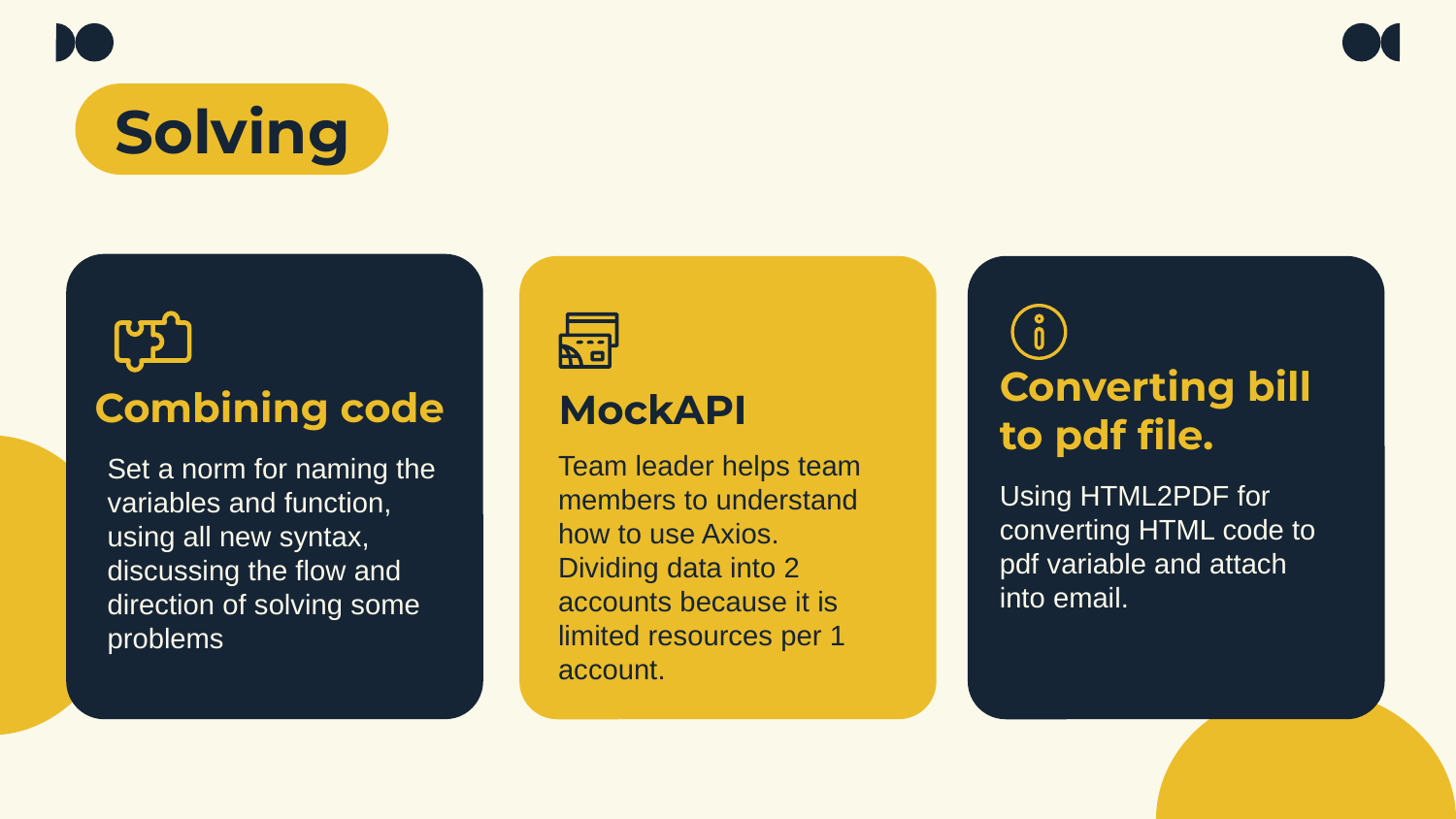

Solving

Converting bill to pdf file.
# Combining code
MockAPI
Team leader helps team members to understand how to use Axios.
Dividing data into 2 accounts because it is limited resources per 1 account.
Set a norm for naming the variables and function, using all new syntax, discussing the flow and direction of solving some problems
Using HTML2PDF for converting HTML code to pdf variable and attach into email.